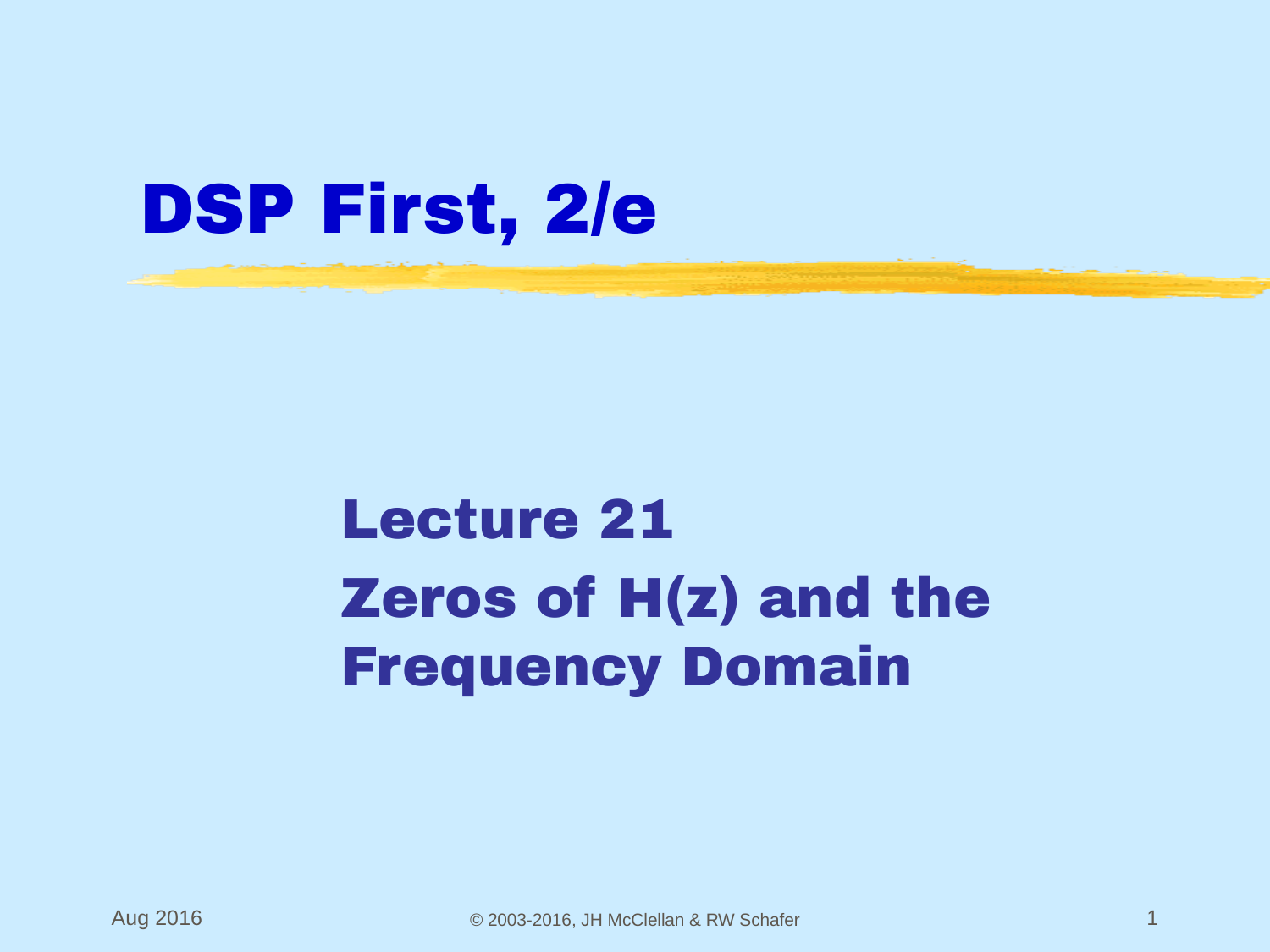

# DSP First, 2/e
Lecture 21
Zeros of H(z) and the Frequency Domain
Aug 2016
© 2003-2016, JH McClellan & RW Schafer
1